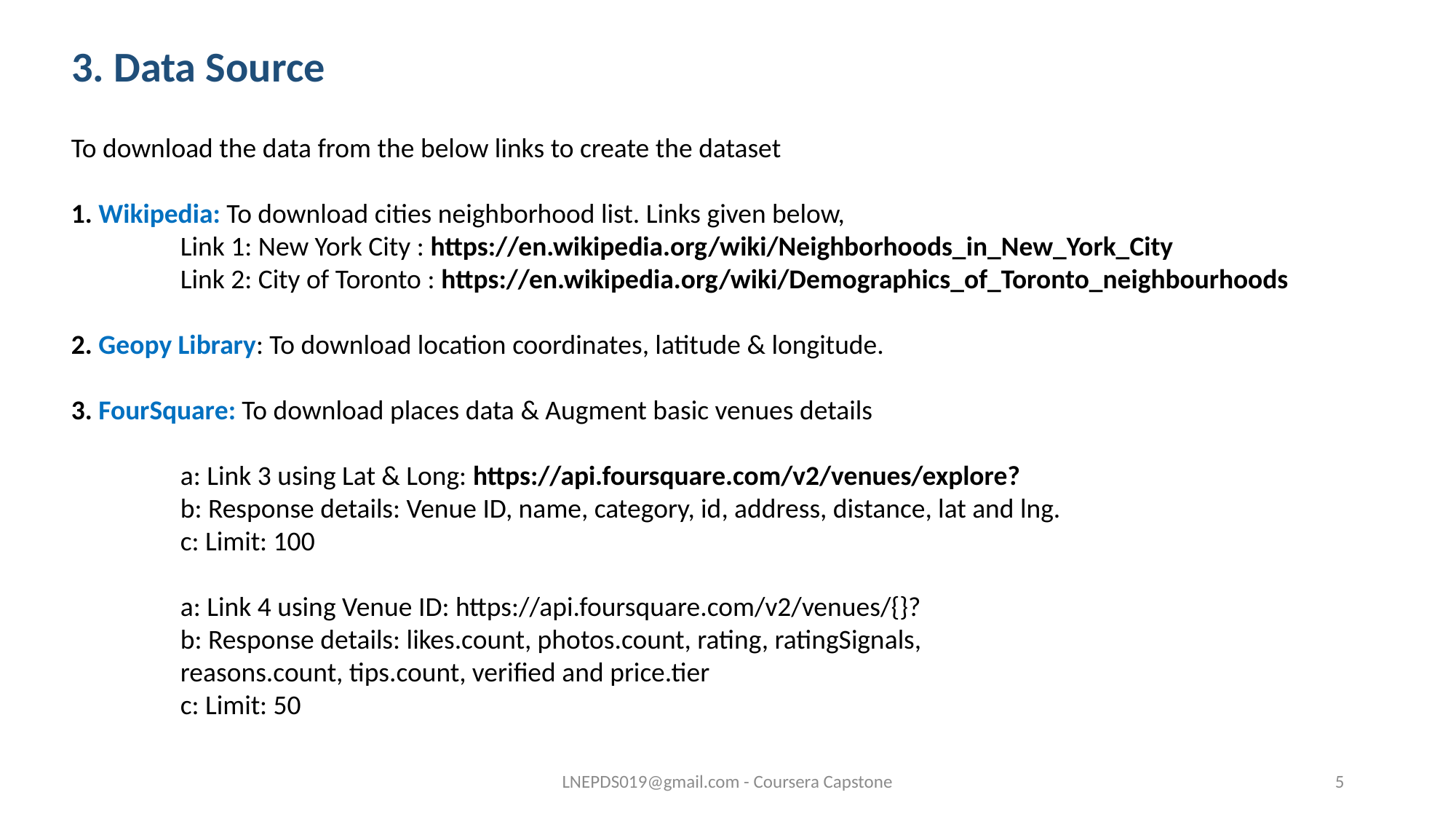

# 3. Data Source
To download the data from the below links to create the dataset

1. Wikipedia: To download cities neighborhood list. Links given below,
	Link 1: New York City : https://en.wikipedia.org/wiki/Neighborhoods_in_New_York_City
	Link 2: City of Toronto : https://en.wikipedia.org/wiki/Demographics_of_Toronto_neighbourhoods

2. Geopy Library: To download location coordinates, latitude & longitude.

3. FourSquare: To download places data & Augment basic venues details

	a: Link 3 using Lat & Long: https://api.foursquare.com/v2/venues/explore?
	b: Response details: Venue ID, name, category, id, address, distance, lat and lng.
	c: Limit: 100

	a: Link 4 using Venue ID: https://api.foursquare.com/v2/venues/{}?
	b: Response details: likes.count, photos.count, rating, ratingSignals,
	reasons.count, tips.count, verified and price.tier
	c: Limit: 50
LNEPDS019@gmail.com - Coursera Capstone
5